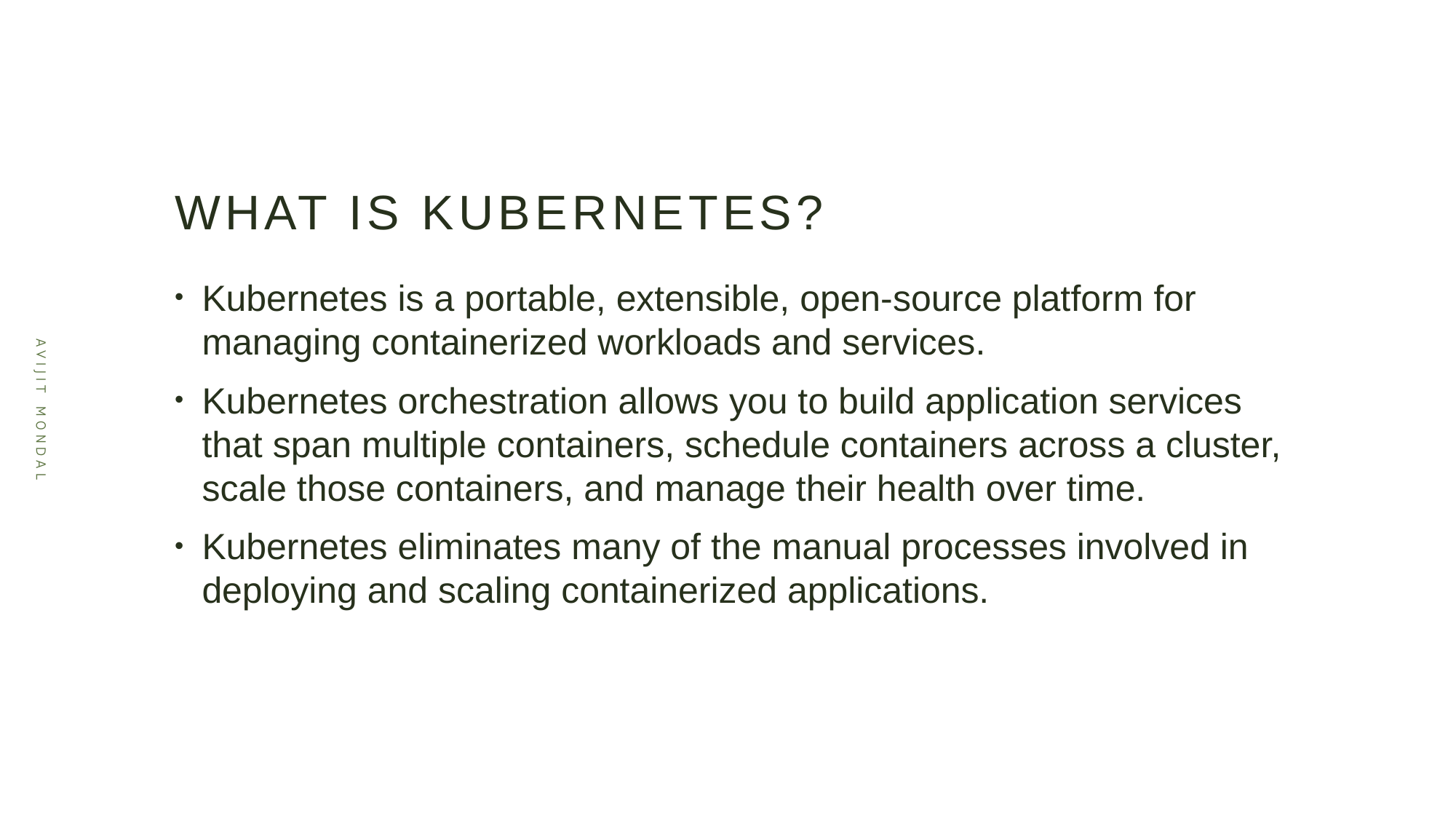

# What is Kubernetes?
Kubernetes is a portable, extensible, open-source platform for managing containerized workloads and services.
Kubernetes orchestration allows you to build application services that span multiple containers, schedule containers across a cluster, scale those containers, and manage their health over time.
Kubernetes eliminates many of the manual processes involved in deploying and scaling containerized applications.
Avijit Mondal